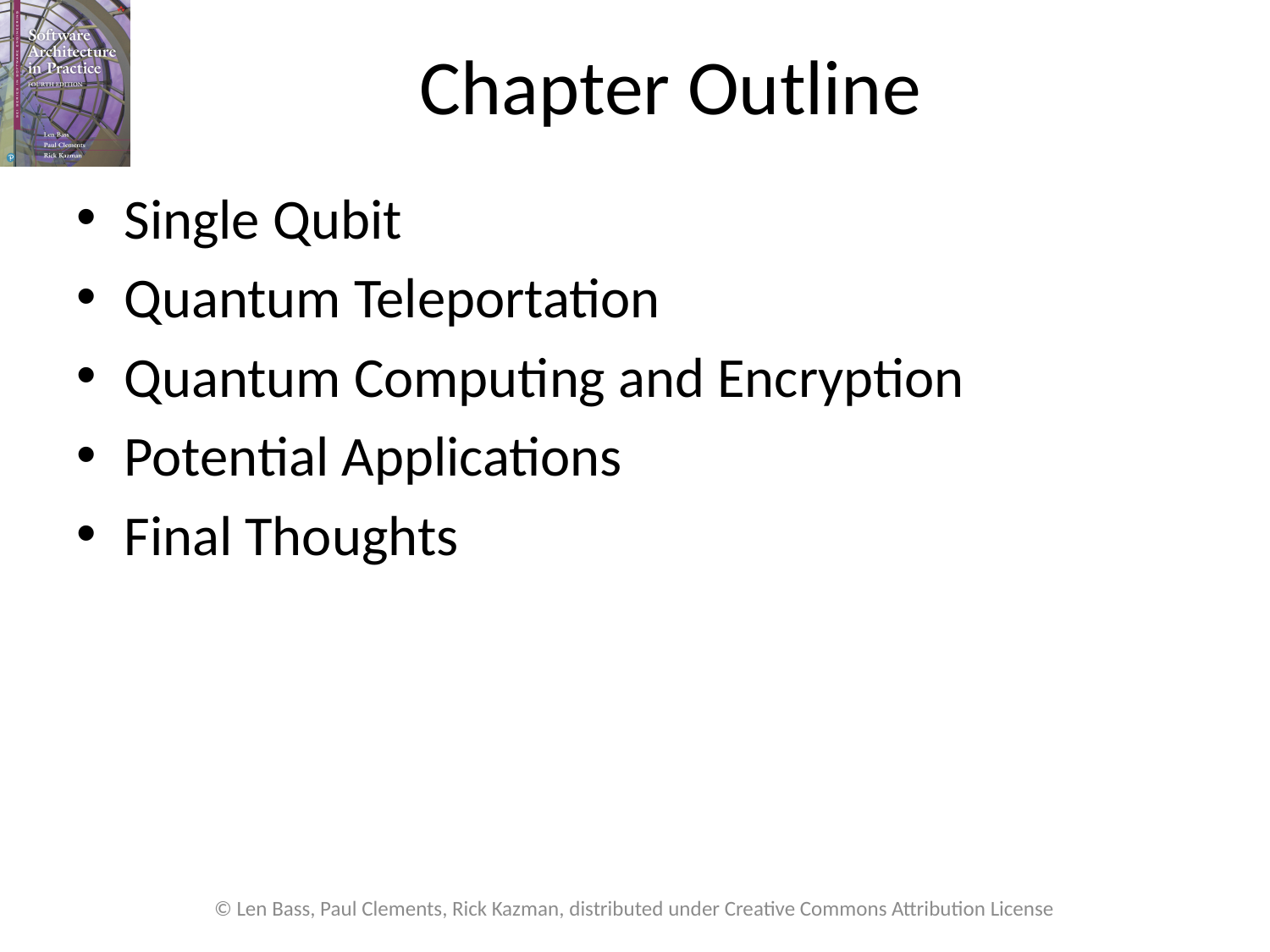

# Chapter Outline
Single Qubit
Quantum Teleportation
Quantum Computing and Encryption
Potential Applications
Final Thoughts
© Len Bass, Paul Clements, Rick Kazman, distributed under Creative Commons Attribution License